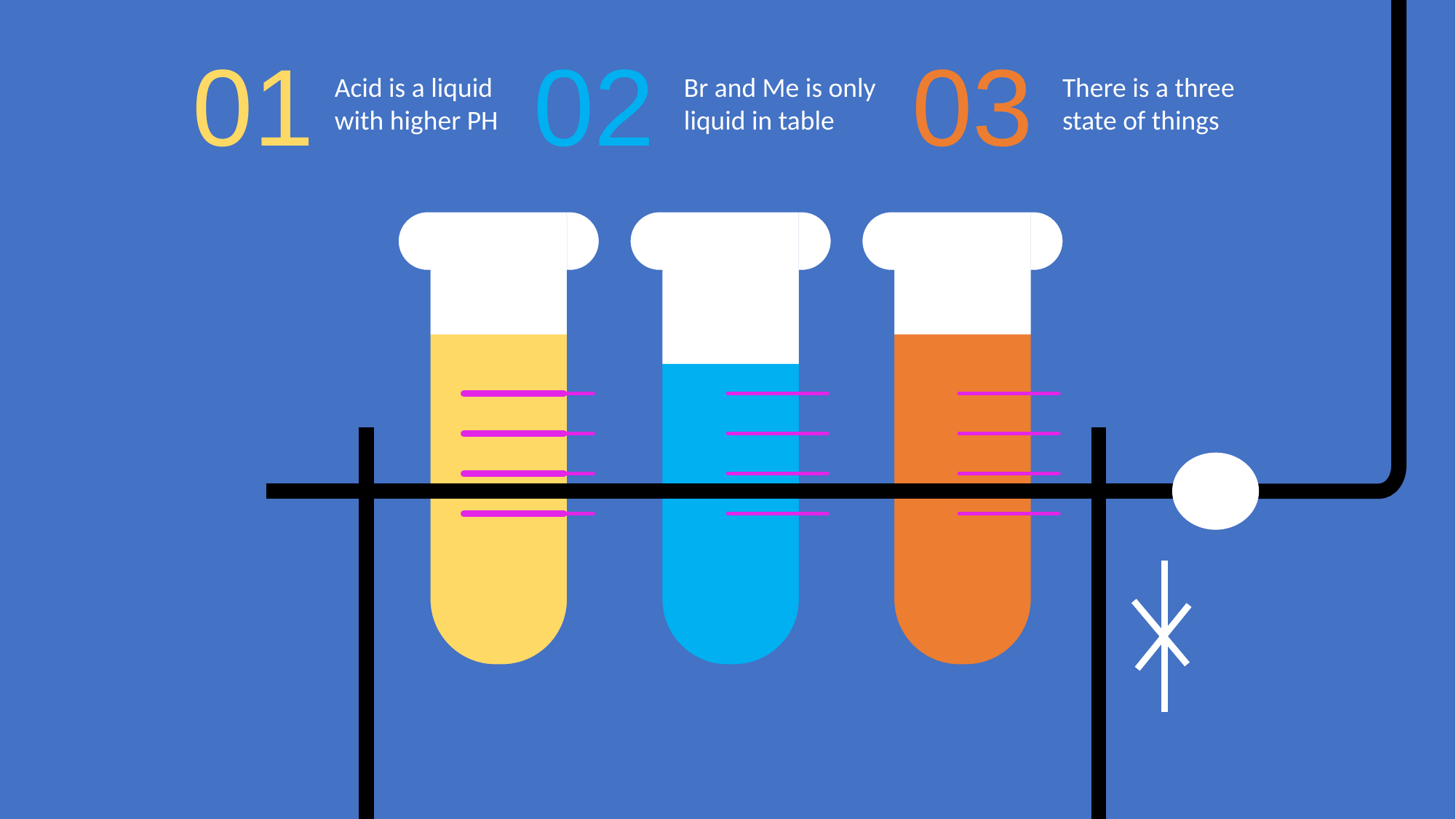

01
02
03
Acid is a liquid with higher PH
Br and Me is only liquid in table
There is a three state of things